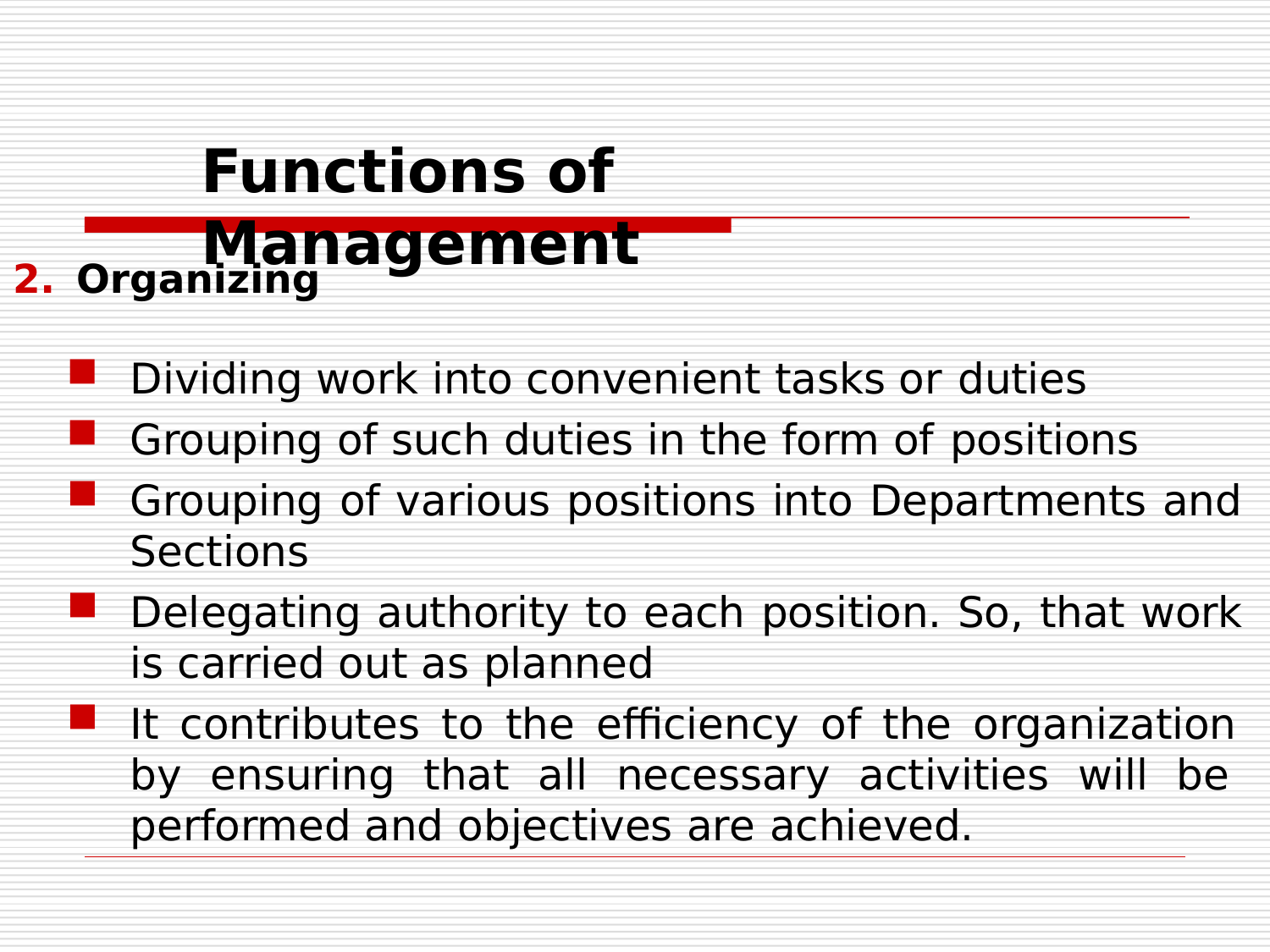

# Functions of Management
Organizing

Dividing work into convenient tasks or duties
Grouping of such duties in the form of positions
Grouping of various positions into Departments and  Sections
Delegating authority to each position. So, that work  is carried out as planned
It contributes to the efficiency of the organization  by ensuring that all necessary activities will be  performed and objectives are achieved.